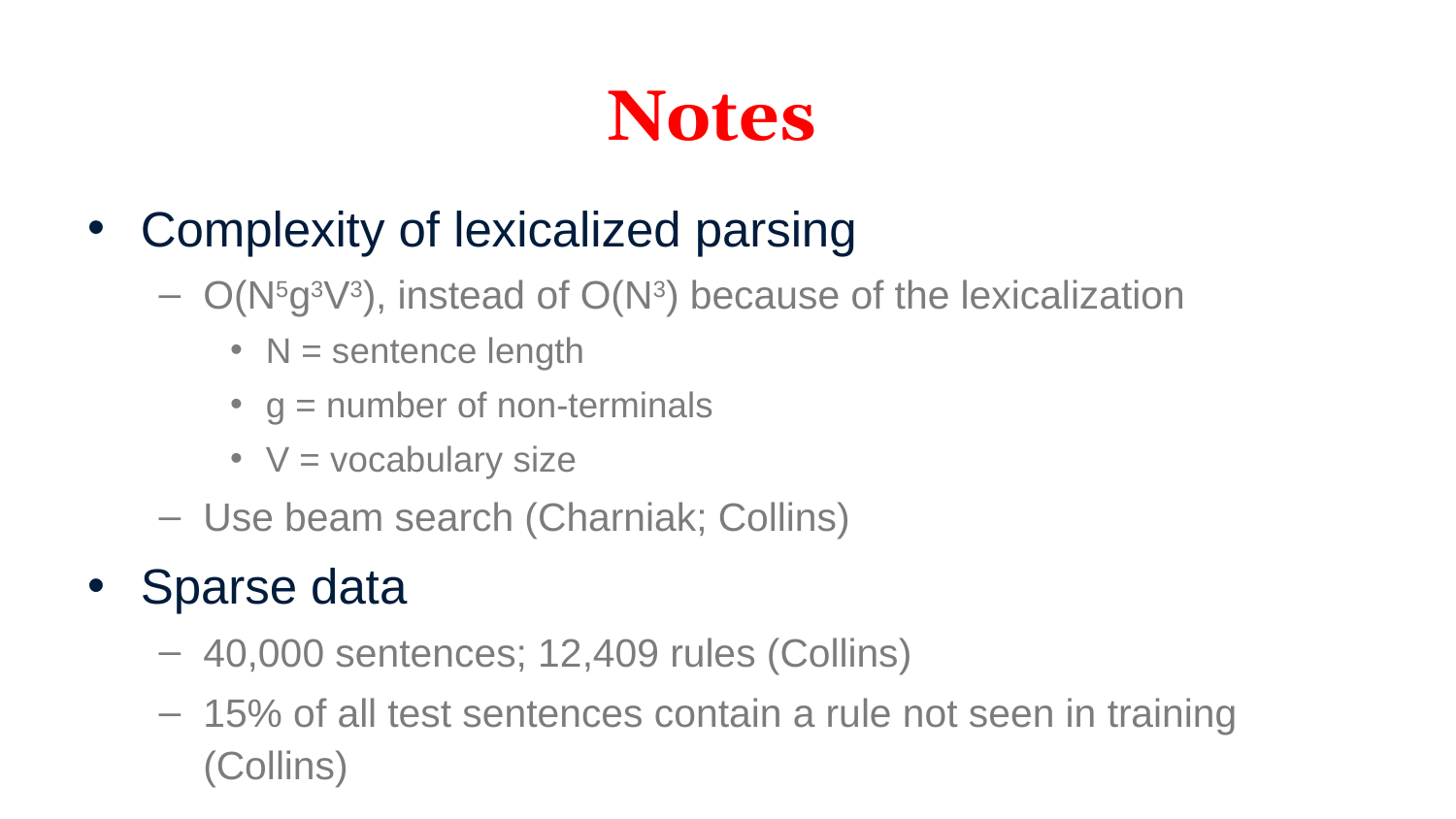

# Notes
Complexity of lexicalized parsing
O(N5g3V3), instead of O(N3) because of the lexicalization
N = sentence length
g = number of non-terminals
V = vocabulary size
Use beam search (Charniak; Collins)
Sparse data
40,000 sentences; 12,409 rules (Collins)
15% of all test sentences contain a rule not seen in training (Collins)